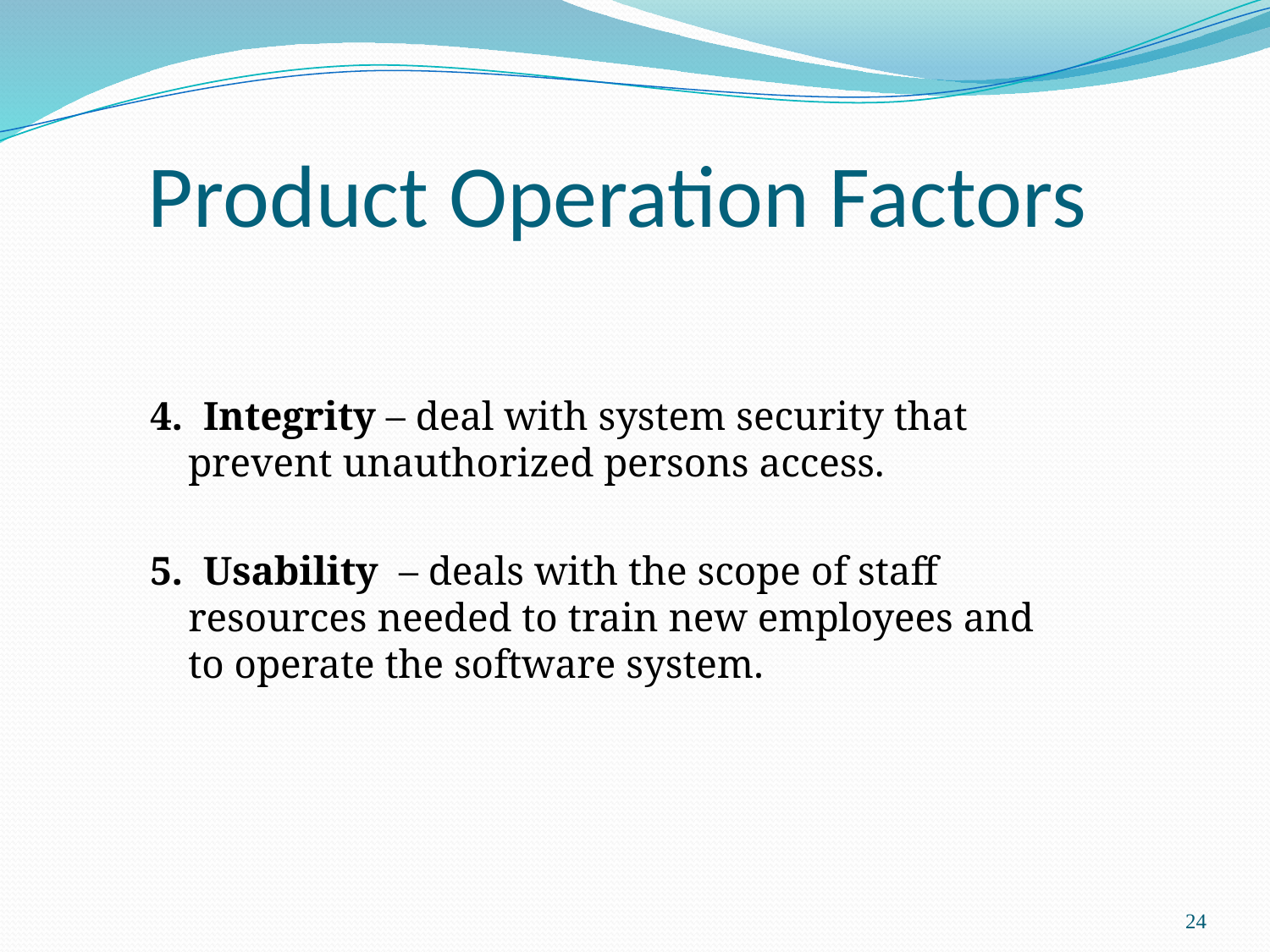

# Product Operation Factors

4.  Integrity – deal with system security that prevent unauthorized persons access.

5.  Usability  – deals with the scope of staff resources needed to train new employees and to operate the software system.

24